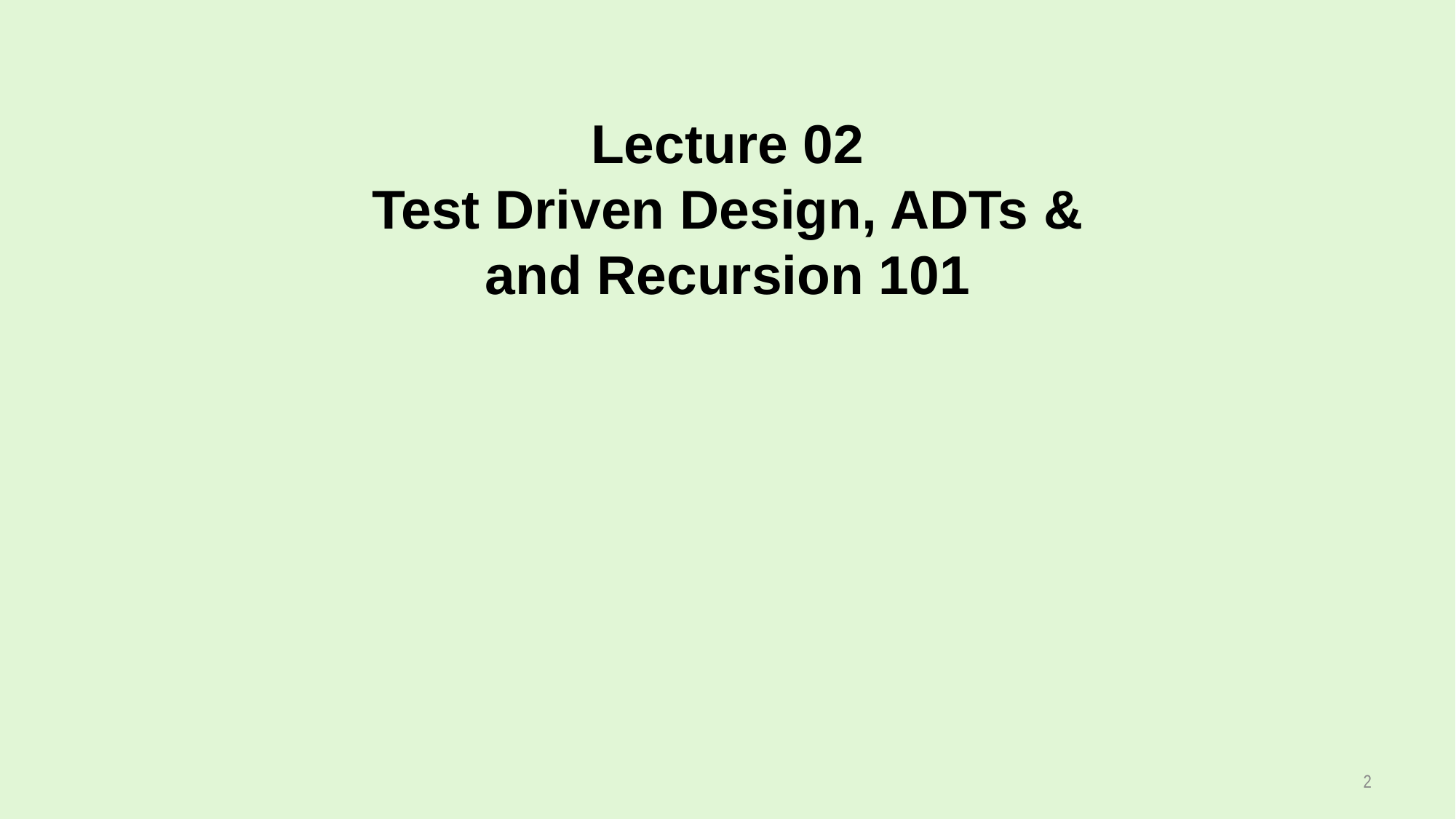

# Lecture 02 Test Driven Design, ADTs & and Recursion 101

2